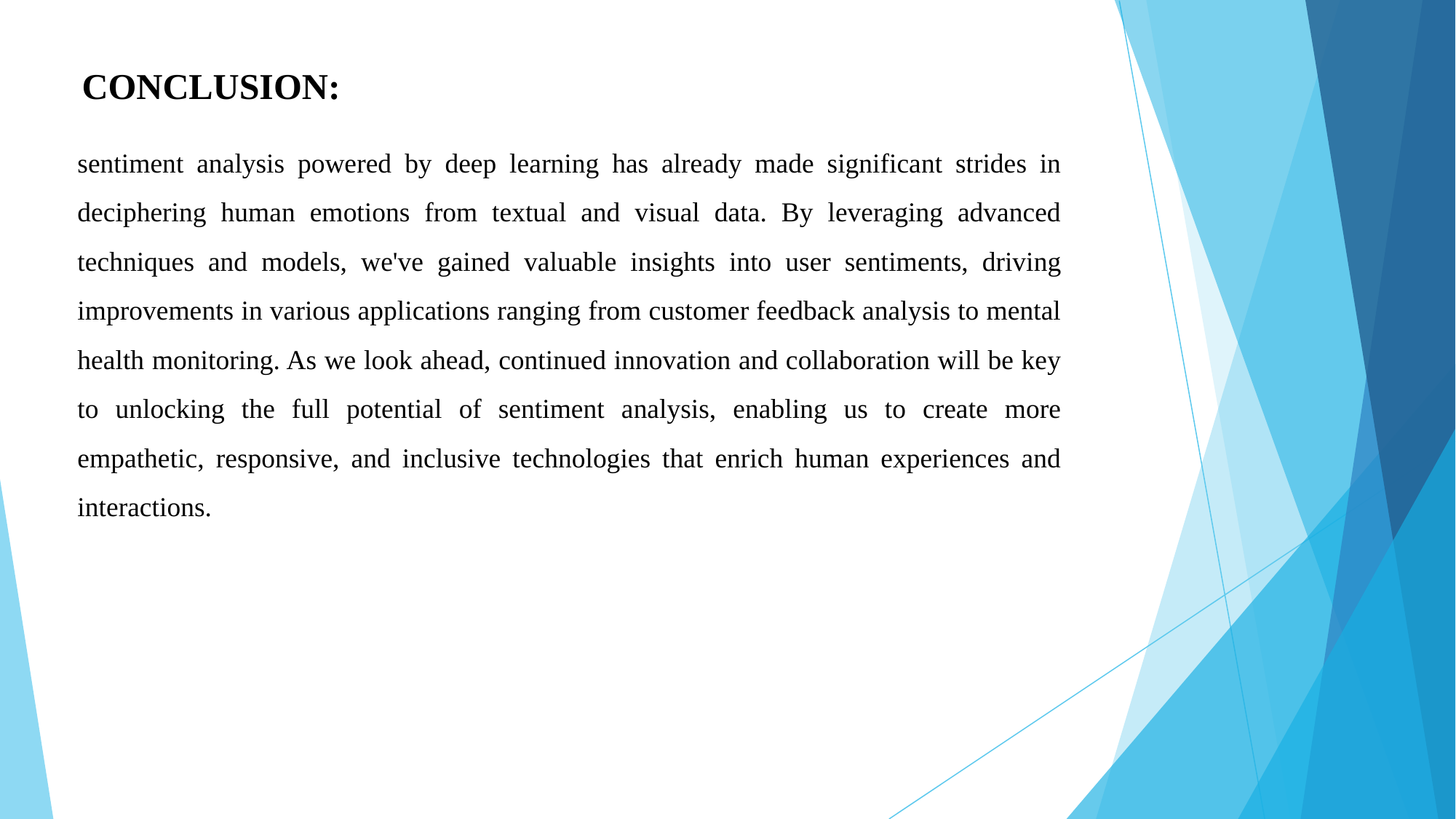

# CONCLUSION:
sentiment analysis powered by deep learning has already made significant strides in deciphering human emotions from textual and visual data. By leveraging advanced techniques and models, we've gained valuable insights into user sentiments, driving improvements in various applications ranging from customer feedback analysis to mental health monitoring. As we look ahead, continued innovation and collaboration will be key to unlocking the full potential of sentiment analysis, enabling us to create more empathetic, responsive, and inclusive technologies that enrich human experiences and interactions.